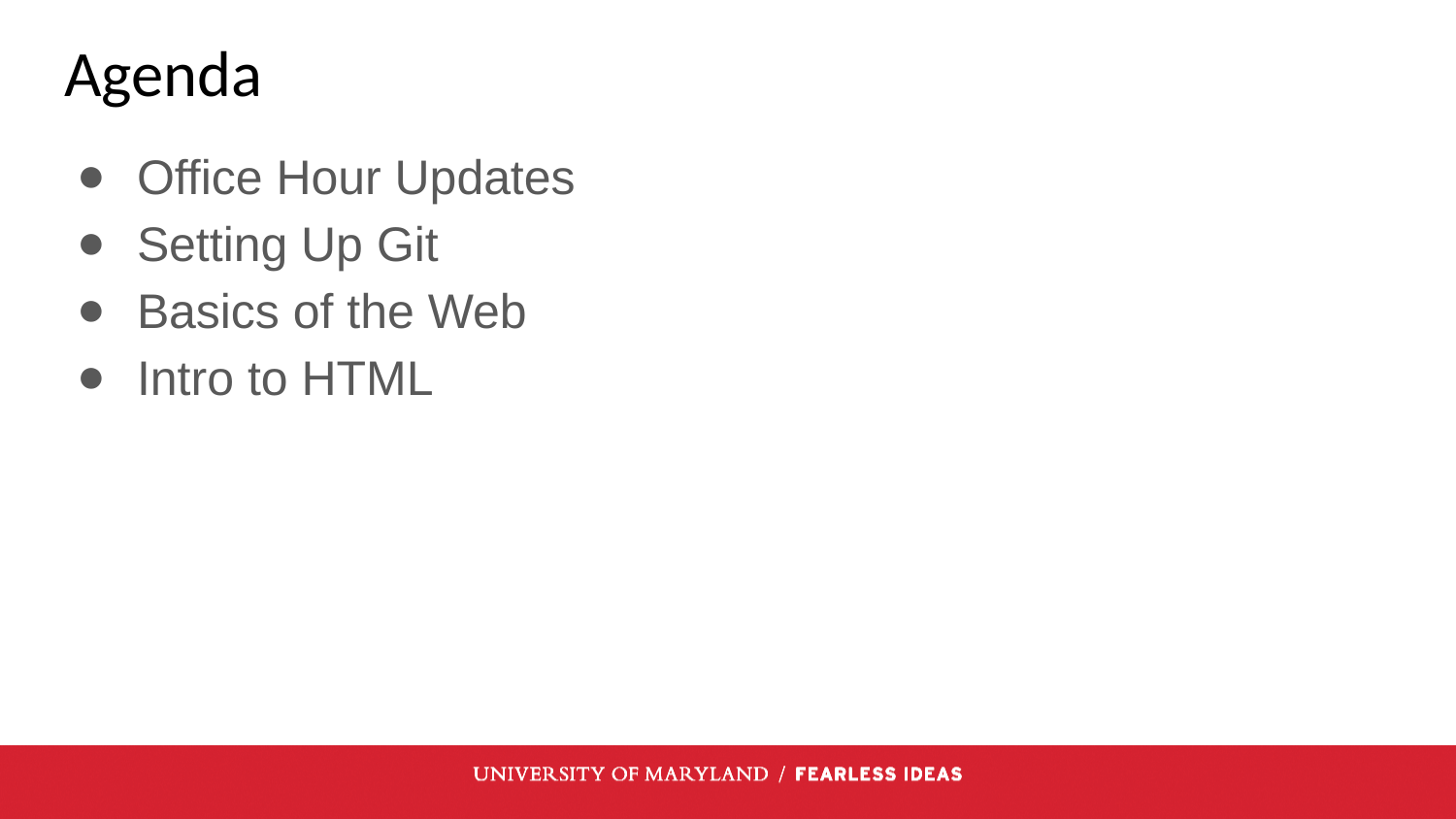

# Agenda
Office Hour Updates
Setting Up Git
Basics of the Web
Intro to HTML